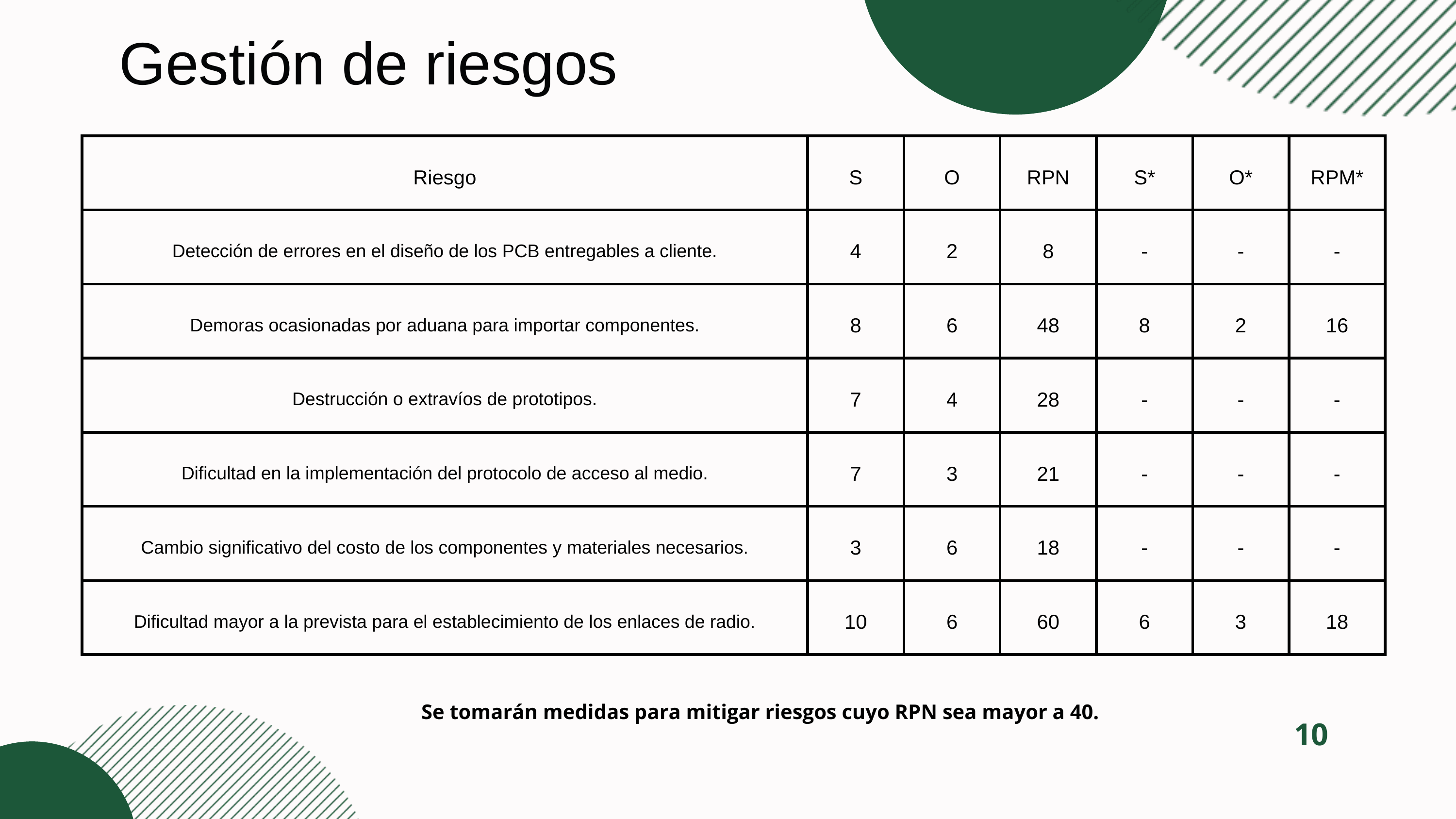

Gestión de riesgos
| Riesgo | S | O | RPN | S\* | O\* | RPM\* |
| --- | --- | --- | --- | --- | --- | --- |
| Detección de errores en el diseño de los PCB entregables a cliente. | 4 | 2 | 8 | - | - | - |
| Demoras ocasionadas por aduana para importar componentes. | 8 | 6 | 48 | 8 | 2 | 16 |
| Destrucción o extravíos de prototipos. | 7 | 4 | 28 | - | - | - |
| Dificultad en la implementación del protocolo de acceso al medio. | 7 | 3 | 21 | - | - | - |
| Cambio significativo del costo de los componentes y materiales necesarios. | 3 | 6 | 18 | - | - | - |
| Dificultad mayor a la prevista para el establecimiento de los enlaces de radio. | 10 | 6 | 60 | 6 | 3 | 18 |
Se tomarán medidas para mitigar riesgos cuyo RPN sea mayor a 40.
10